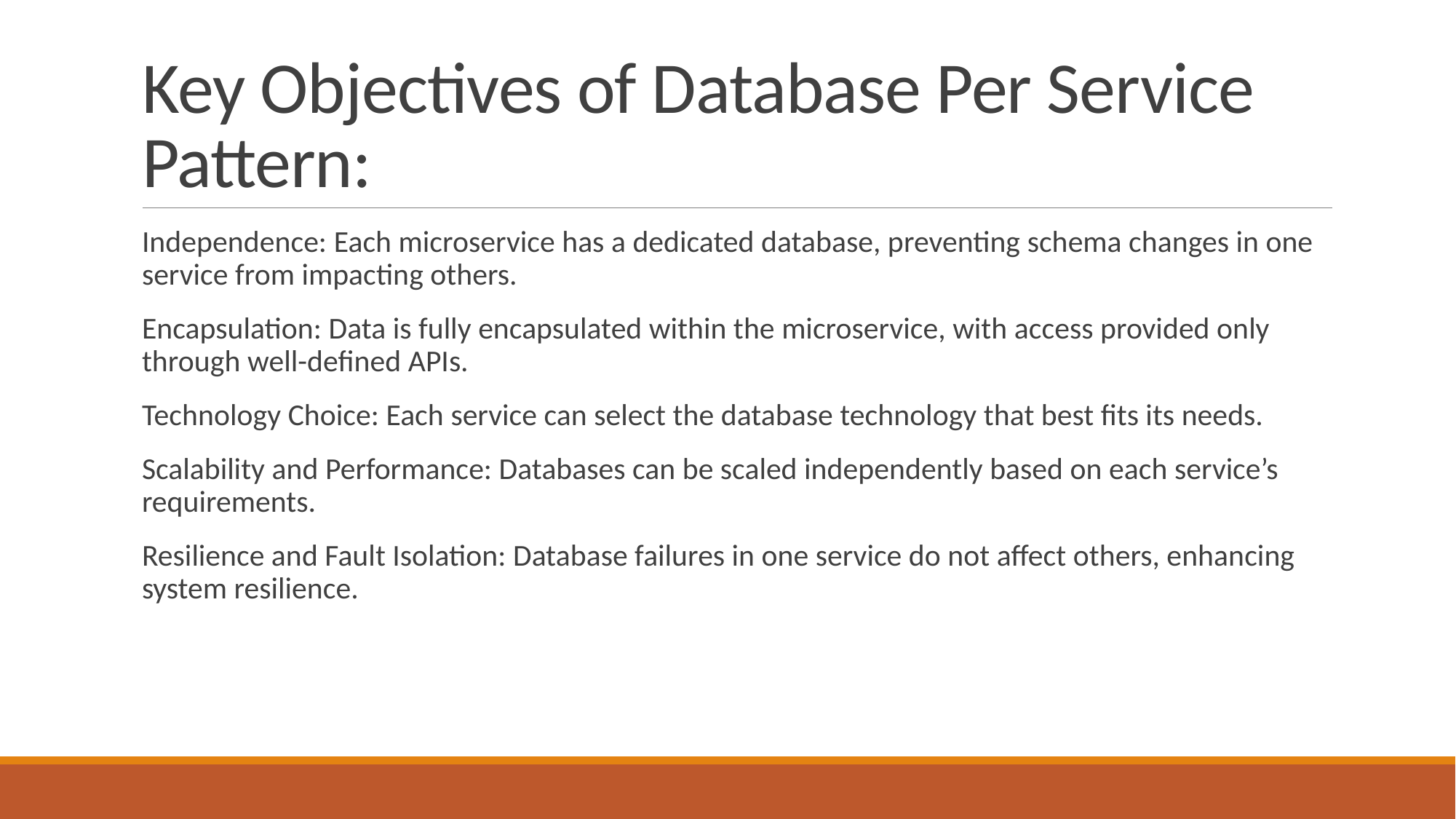

# Key Objectives of Database Per Service Pattern:
Independence: Each microservice has a dedicated database, preventing schema changes in one service from impacting others.
Encapsulation: Data is fully encapsulated within the microservice, with access provided only through well-defined APIs.
Technology Choice: Each service can select the database technology that best fits its needs.
Scalability and Performance: Databases can be scaled independently based on each service’s requirements.
Resilience and Fault Isolation: Database failures in one service do not affect others, enhancing system resilience.